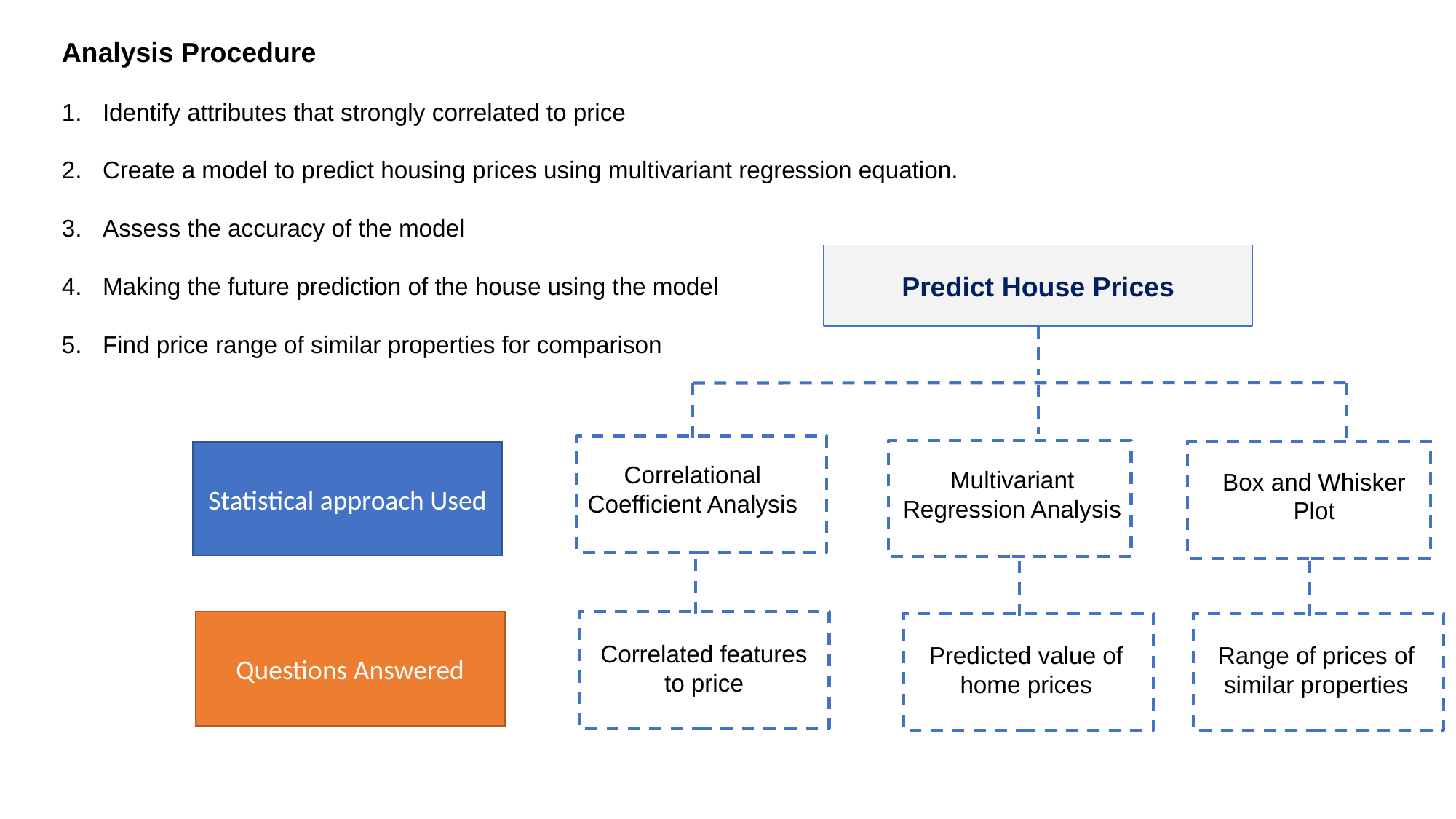

Analysis Procedure

Identify attributes that strongly correlated to price

Create a model to predict housing prices using multivariant regression equation.

Assess the accuracy of the model

Making the future prediction of the house using the model

Find price range of similar properties for comparison

Predict House Prices

Statistical approach Used
Correlational Coefficient Analysis
Multivariant Regression Analysis
Box and Whisker Plot
Questions Answered

Correlated features to price
Predicted value of home prices
Range of prices of similar properties